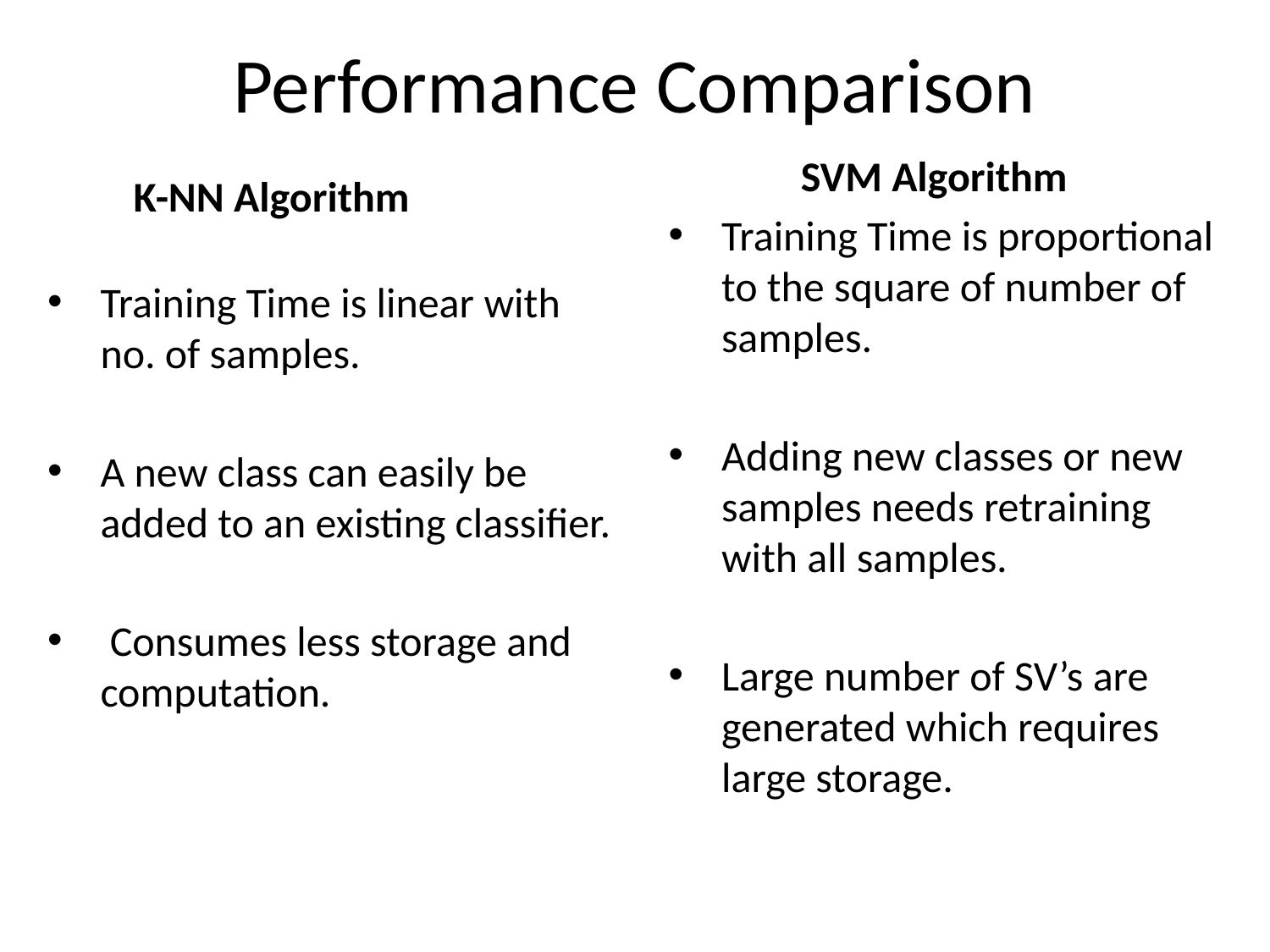

# Performance Comparison
               SVM Algorithm
      K-NN Algorithm
Training Time is proportional to the square of number of samples.

Adding new classes or new samples needs retraining with all samples.

Large number of SV’s are generated which requires large storage.
Training Time is linear with no. of samples.

A new class can easily be added to an existing classifier.

 Consumes less storage and     computation.